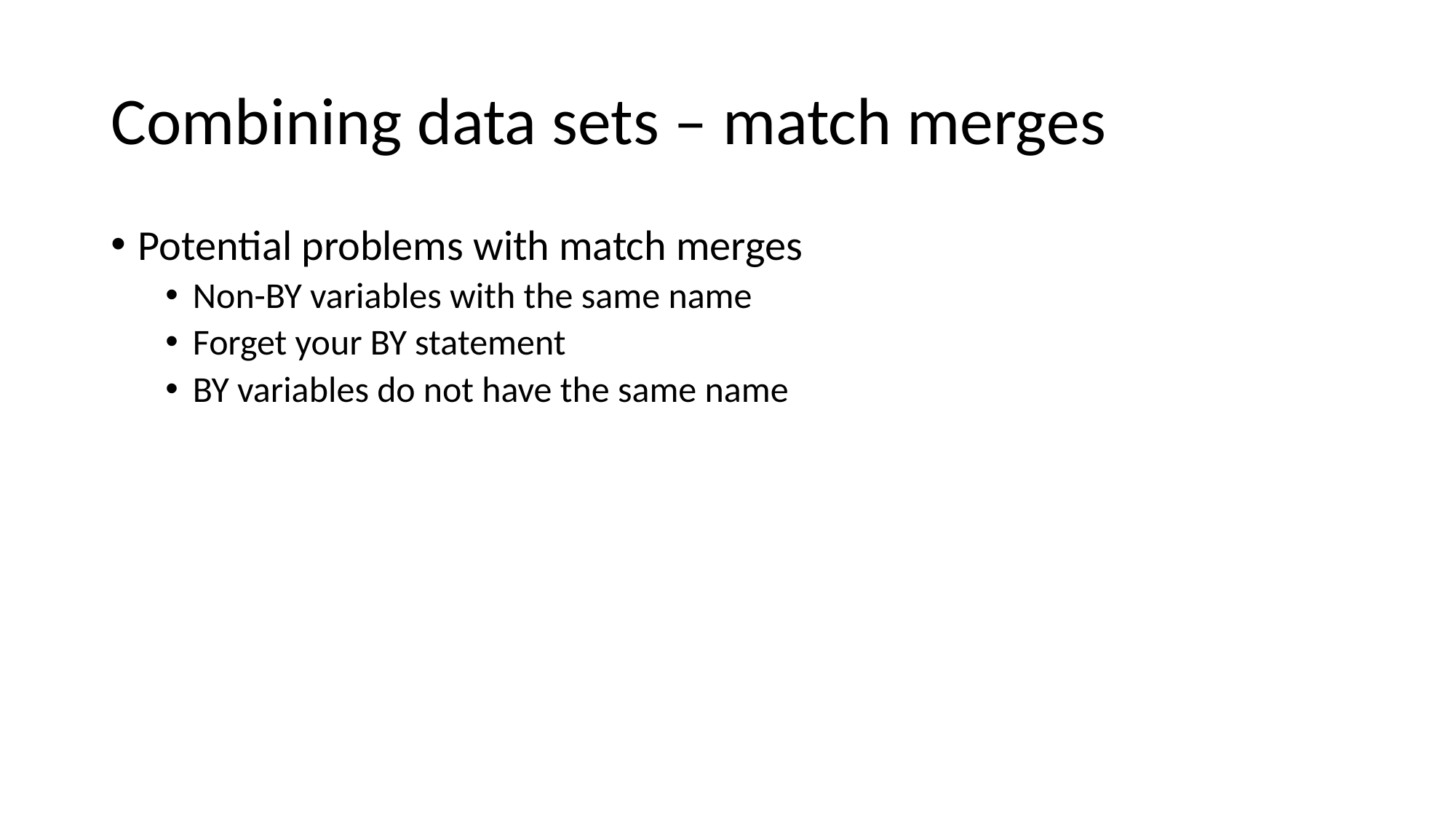

# Combining data sets – match merges
Potential problems with match merges
Non-BY variables with the same name
Forget your BY statement
BY variables do not have the same name